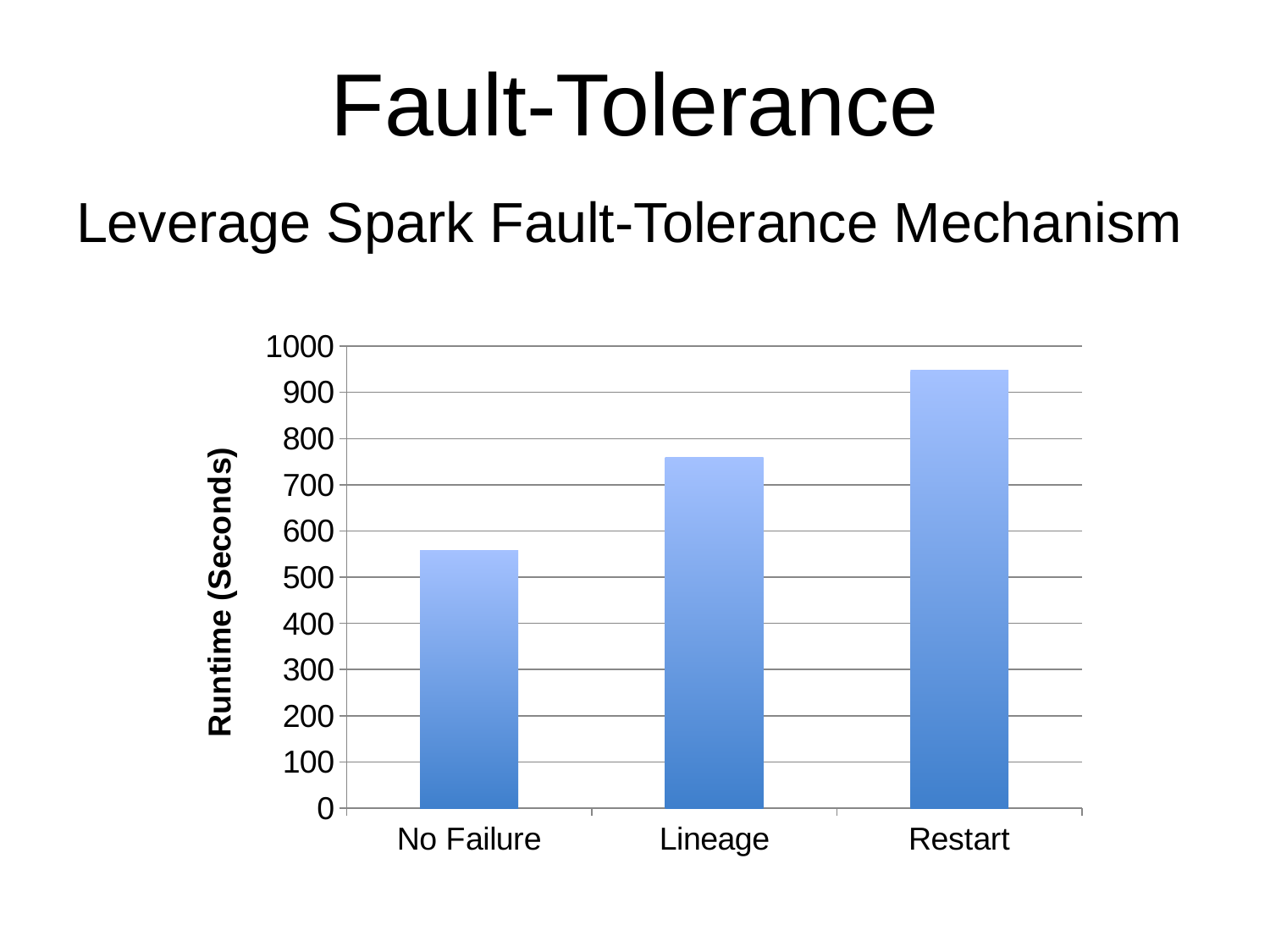

# Fault-Tolerance
Leverage Spark Fault-Tolerance Mechanism

### Chart

| Category | Runtime |
|---|---|
| No Failure | 557.0 |
| Lineage | 760.0 |
| Restart | 948.0 |